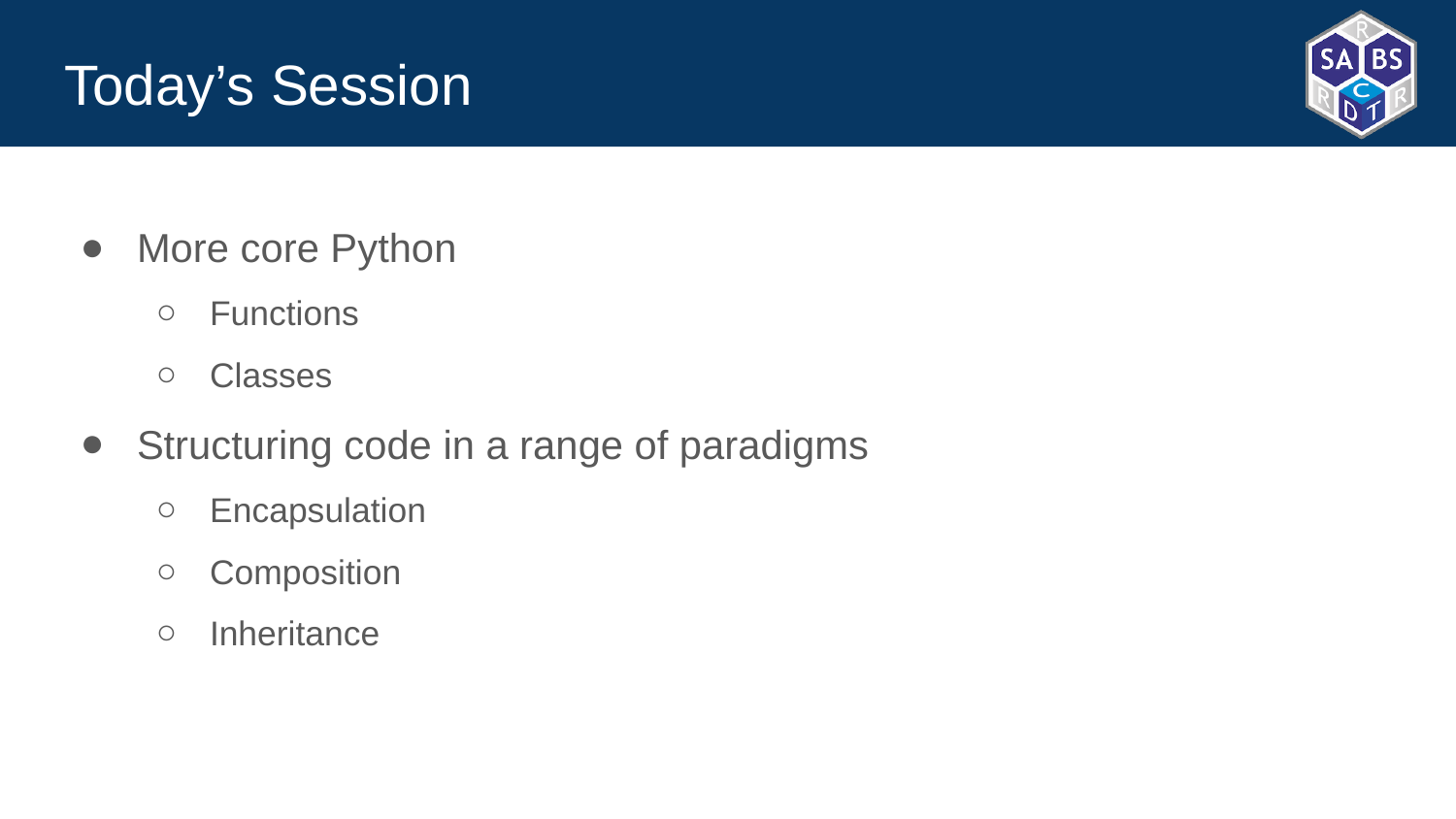

# Today’s Session
More core Python
Functions
Classes
Structuring code in a range of paradigms
Encapsulation
Composition
Inheritance